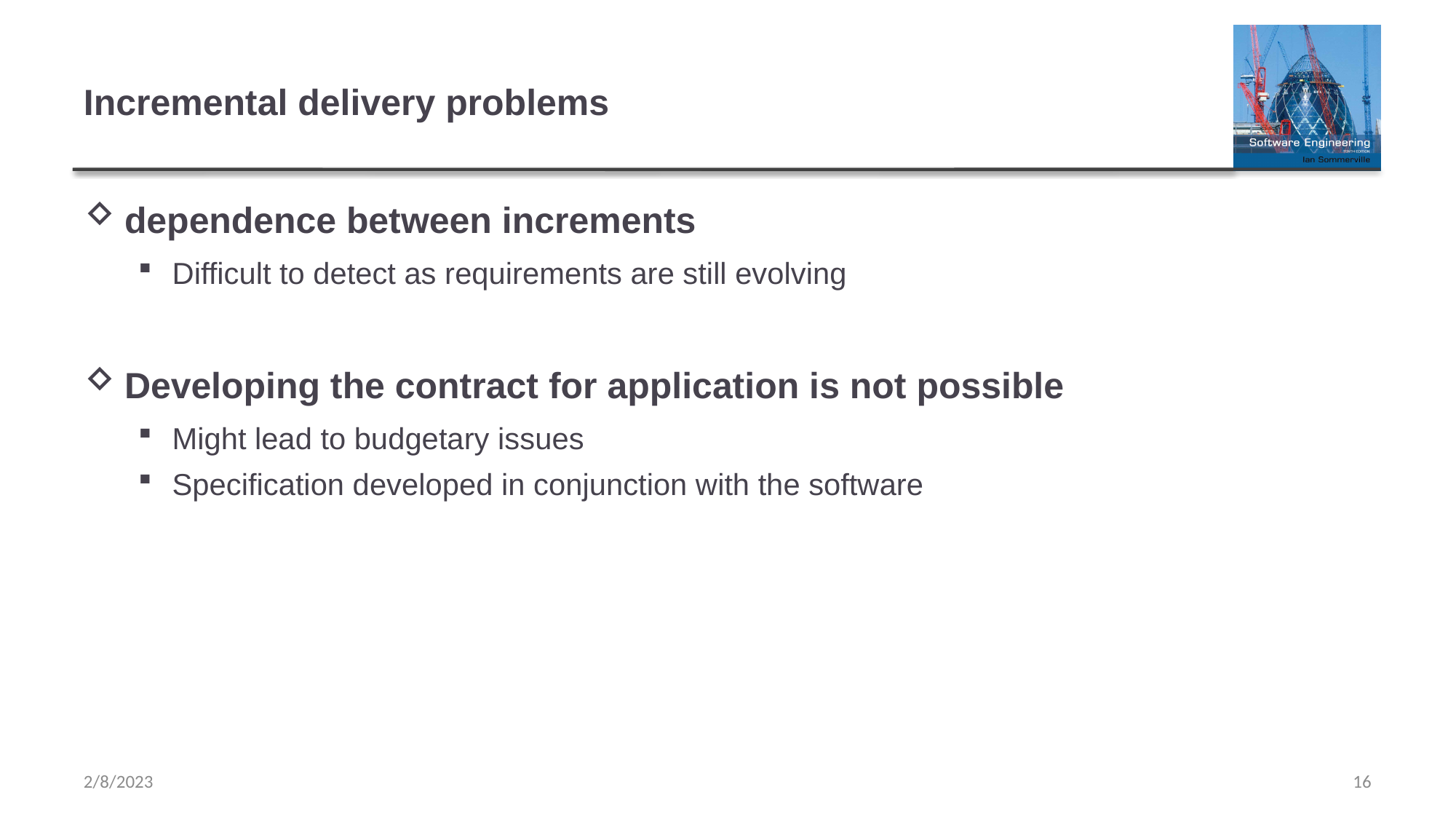

# Incremental delivery problems
dependence between increments
Difficult to detect as requirements are still evolving

Developing the contract for application is not possible
Might lead to budgetary issues
Specification developed in conjunction with the software

2/8/2023
16